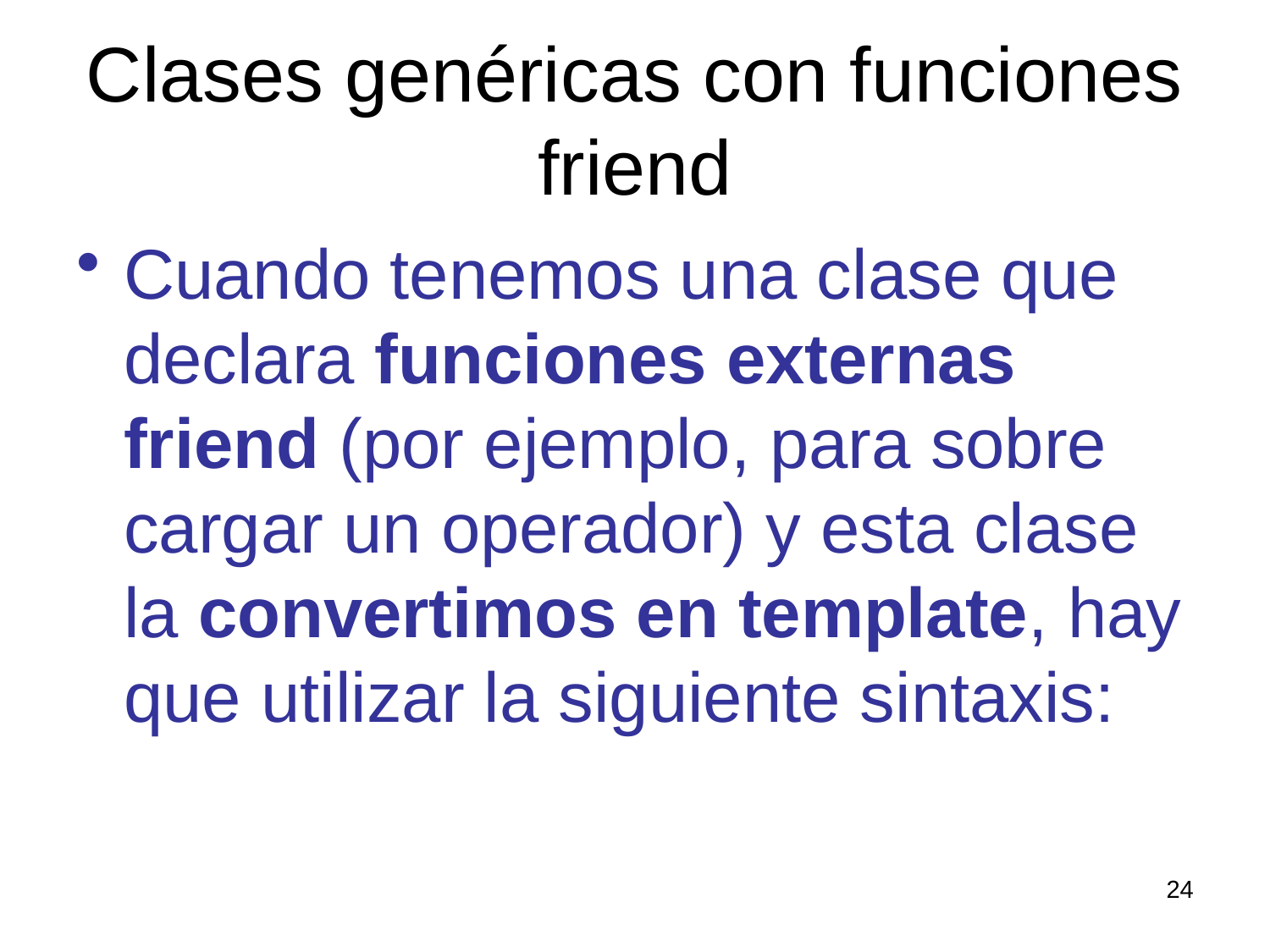

# Clases genéricas con funciones friend
Cuando tenemos una clase que declara funciones externas friend (por ejemplo, para sobre cargar un operador) y esta clase la convertimos en template, hay que utilizar la siguiente sintaxis:
24